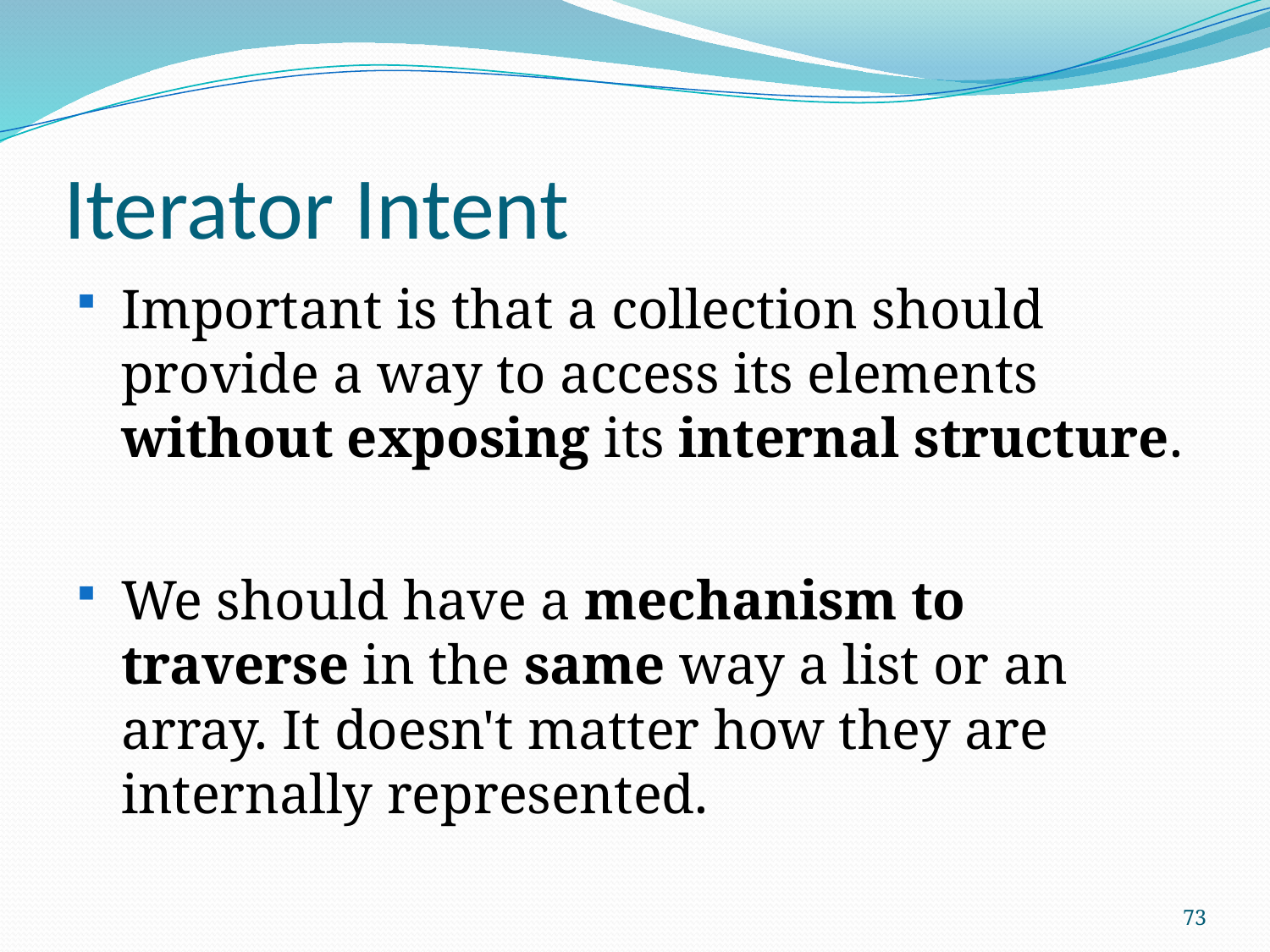

# Iterator Intent
Important is that a collection should provide a way to access its elements without exposing its internal structure.

We should have a mechanism to traverse in the same way a list or an array. It doesn't matter how they are internally represented.
73